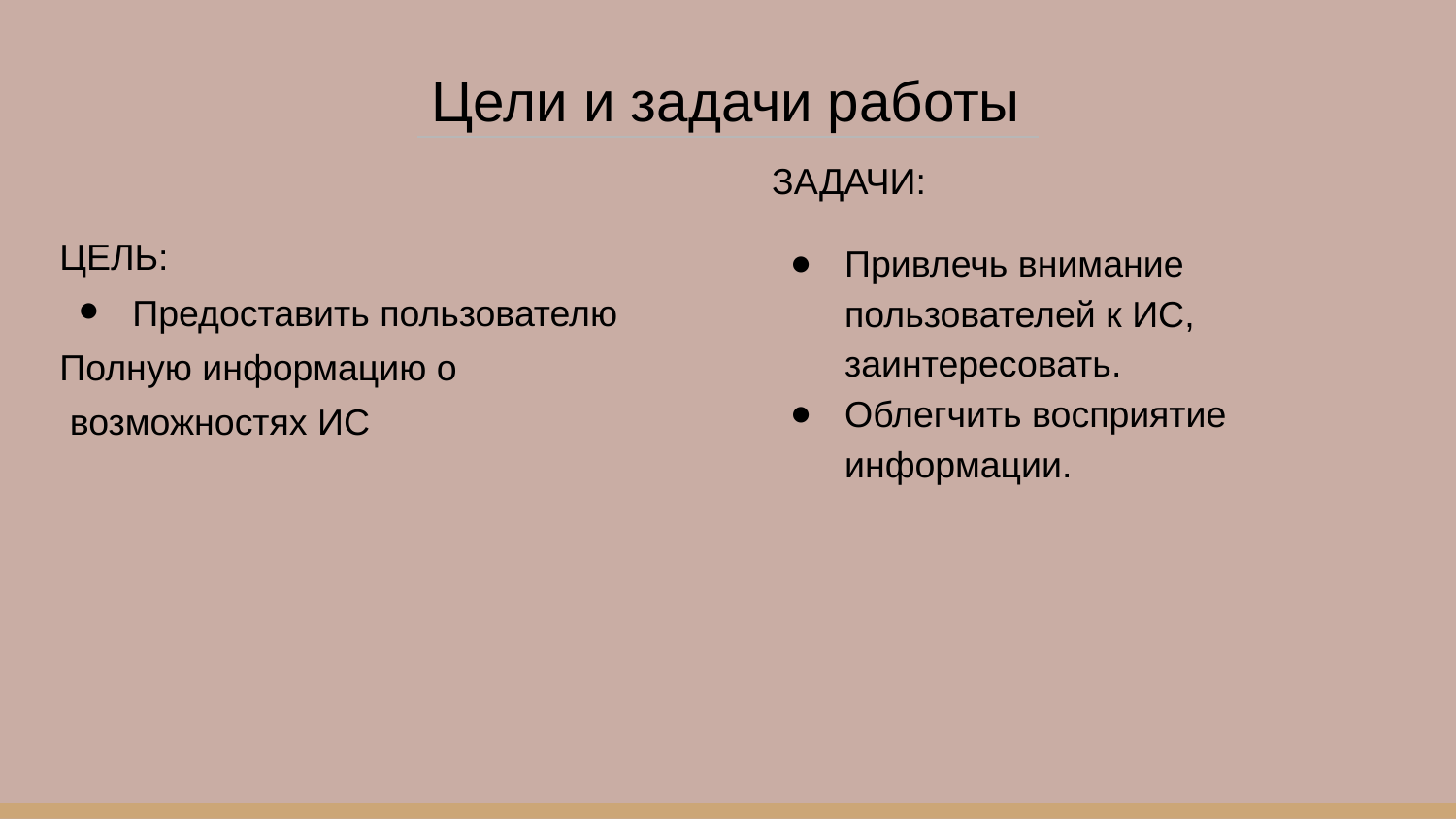

# Цели и задачи работы
ЗАДАЧИ:
Привлечь внимание пользователей к ИС, заинтересовать.
Облегчить восприятие информации.
ЦЕЛЬ:
Предоставить пользователю
Полную информацию о
 возможностях ИС